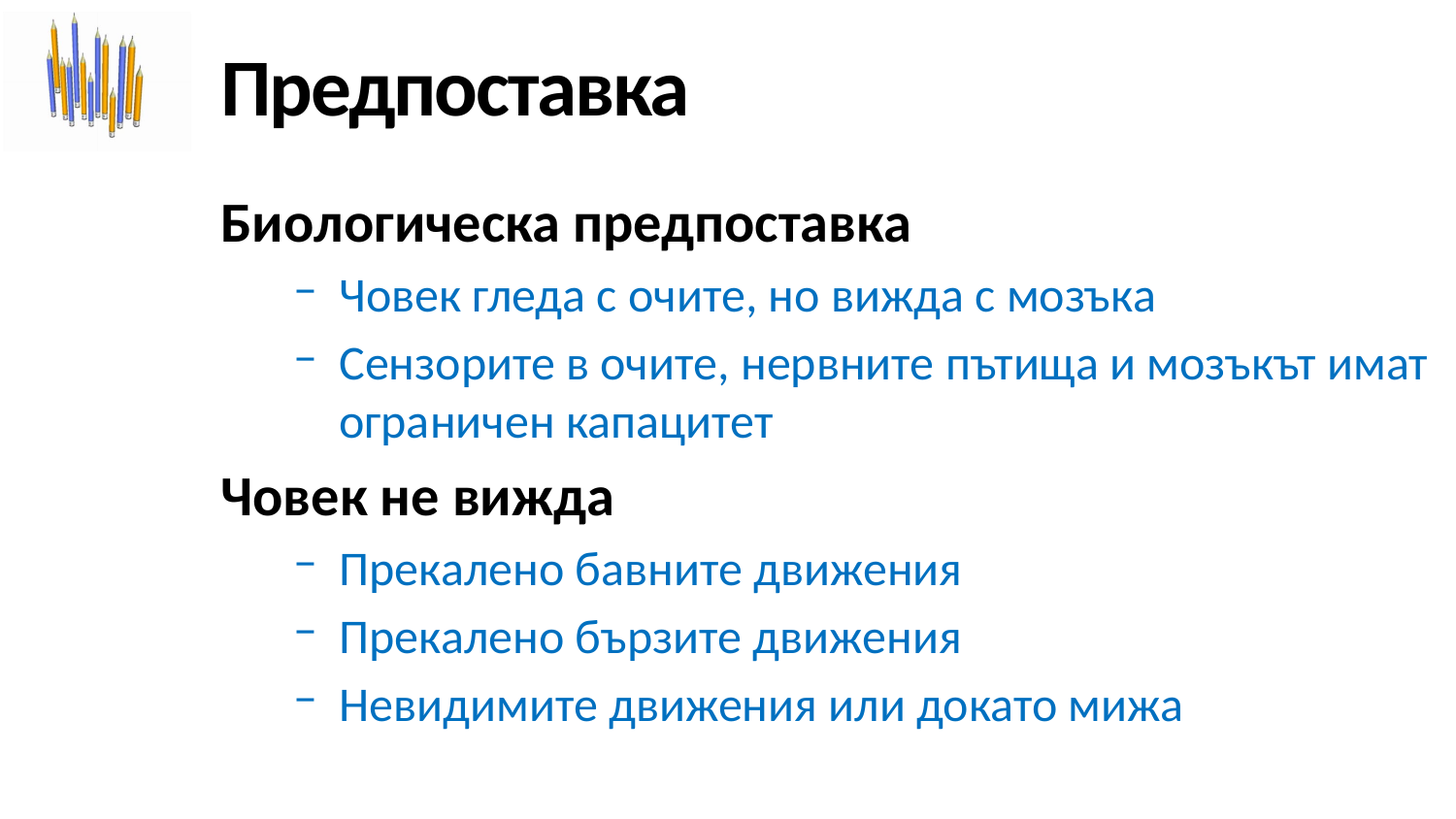

# Предпоставка
Биологическа предпоставка
Човек гледа с очите, но вижда с мозъка
Сензорите в очите, нервните пътища и мозъкът имат ограничен капацитет
Човек не вижда
Прекалено бавните движения
Прекалено бързите движения
Невидимите движения или докато мижа